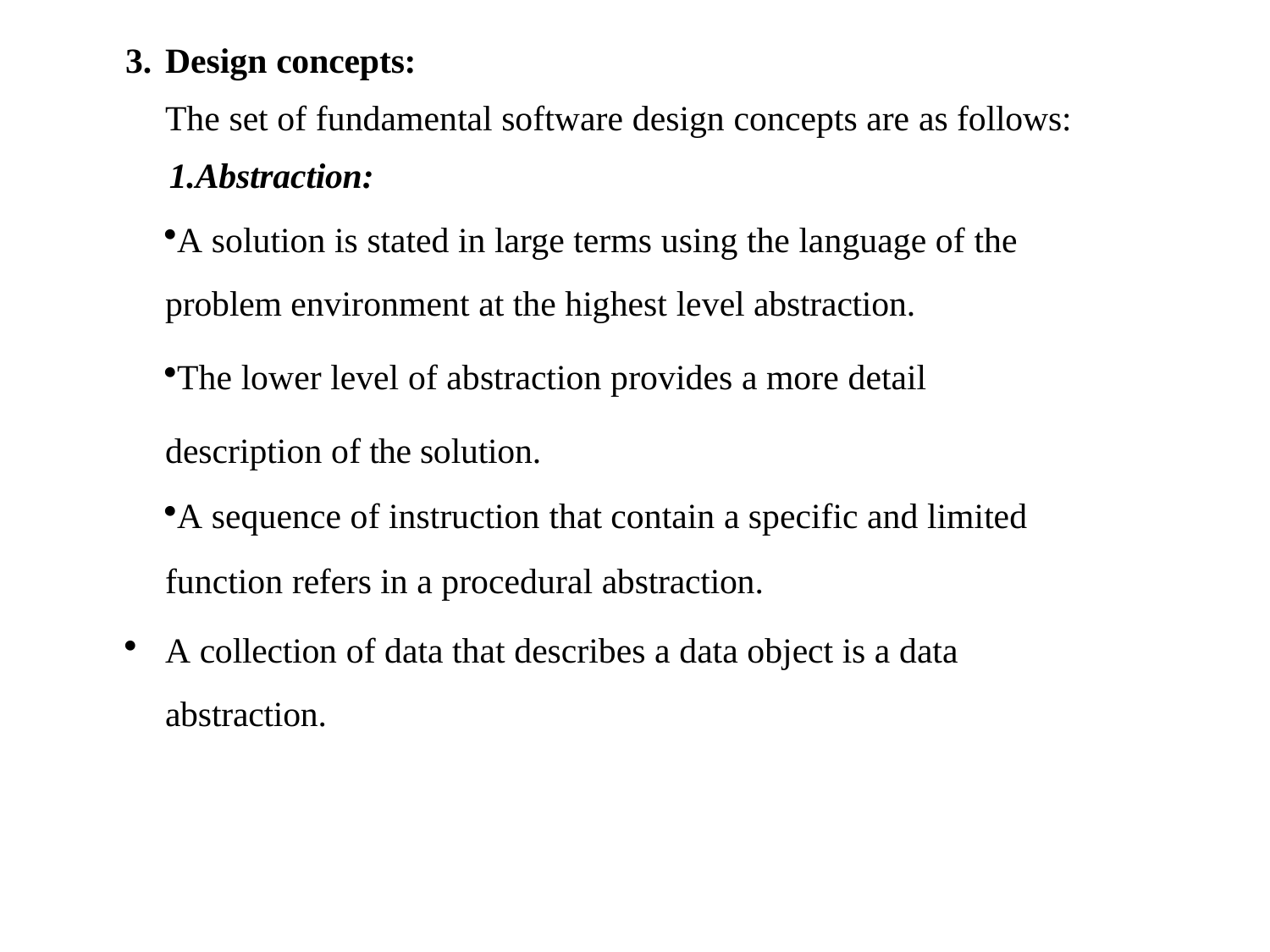

Design concepts:
	The set of fundamental software design concepts are as follows:
     1.Abstraction:
A solution is stated in large terms using the language of the
problem environment at the highest level abstraction.
The lower level of abstraction provides a more detail
description of the solution.
A sequence of instruction that contain a specific and limited
function refers in a procedural abstraction.
A collection of data that describes a data object is a data abstraction.